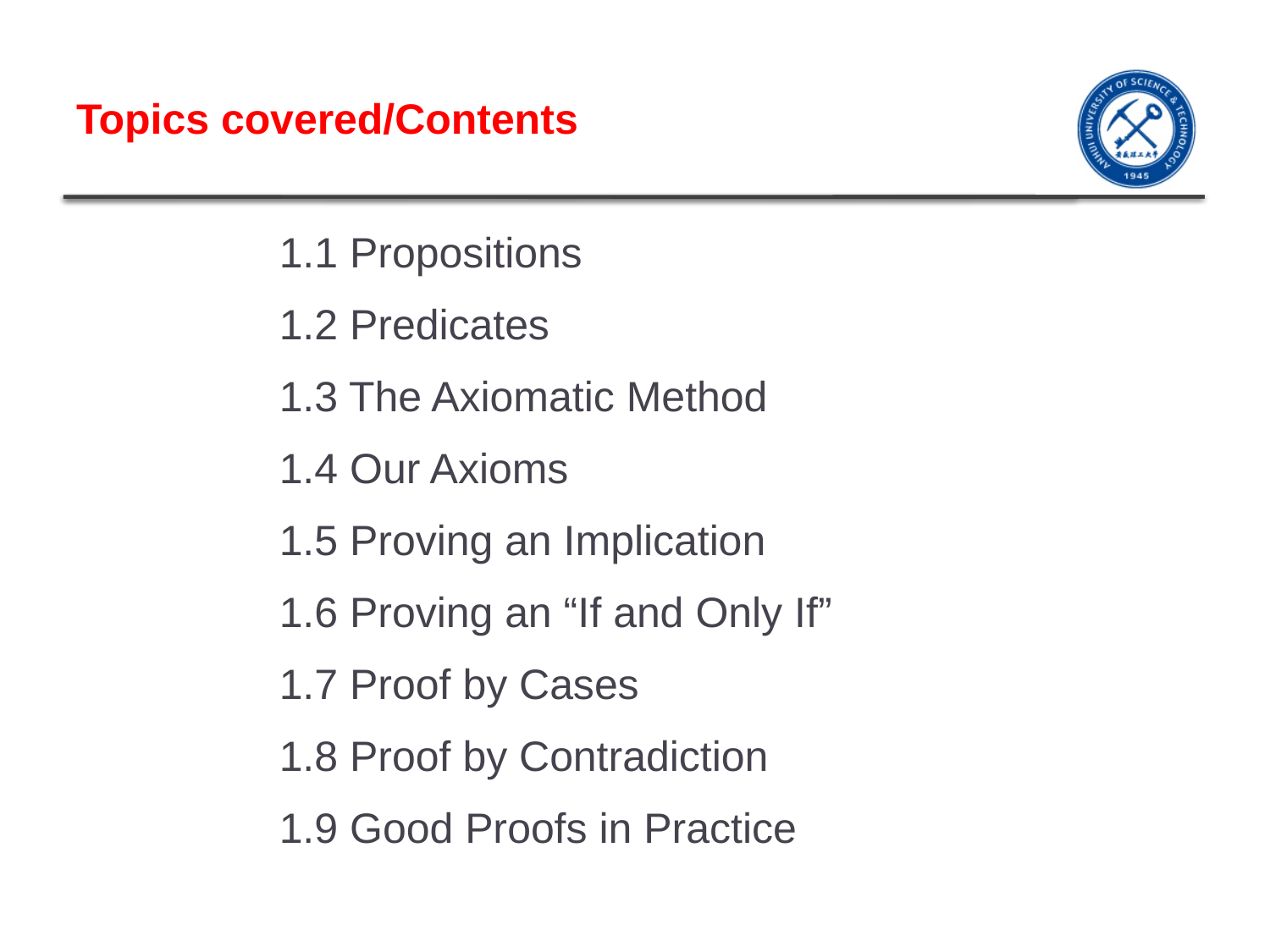

# Topics covered/Contents
1.1 Propositions
1.2 Predicates
1.3 The Axiomatic Method
1.4 Our Axioms
1.5 Proving an Implication
1.6 Proving an “If and Only If”
1.7 Proof by Cases
1.8 Proof by Contradiction
1.9 Good Proofs in Practice